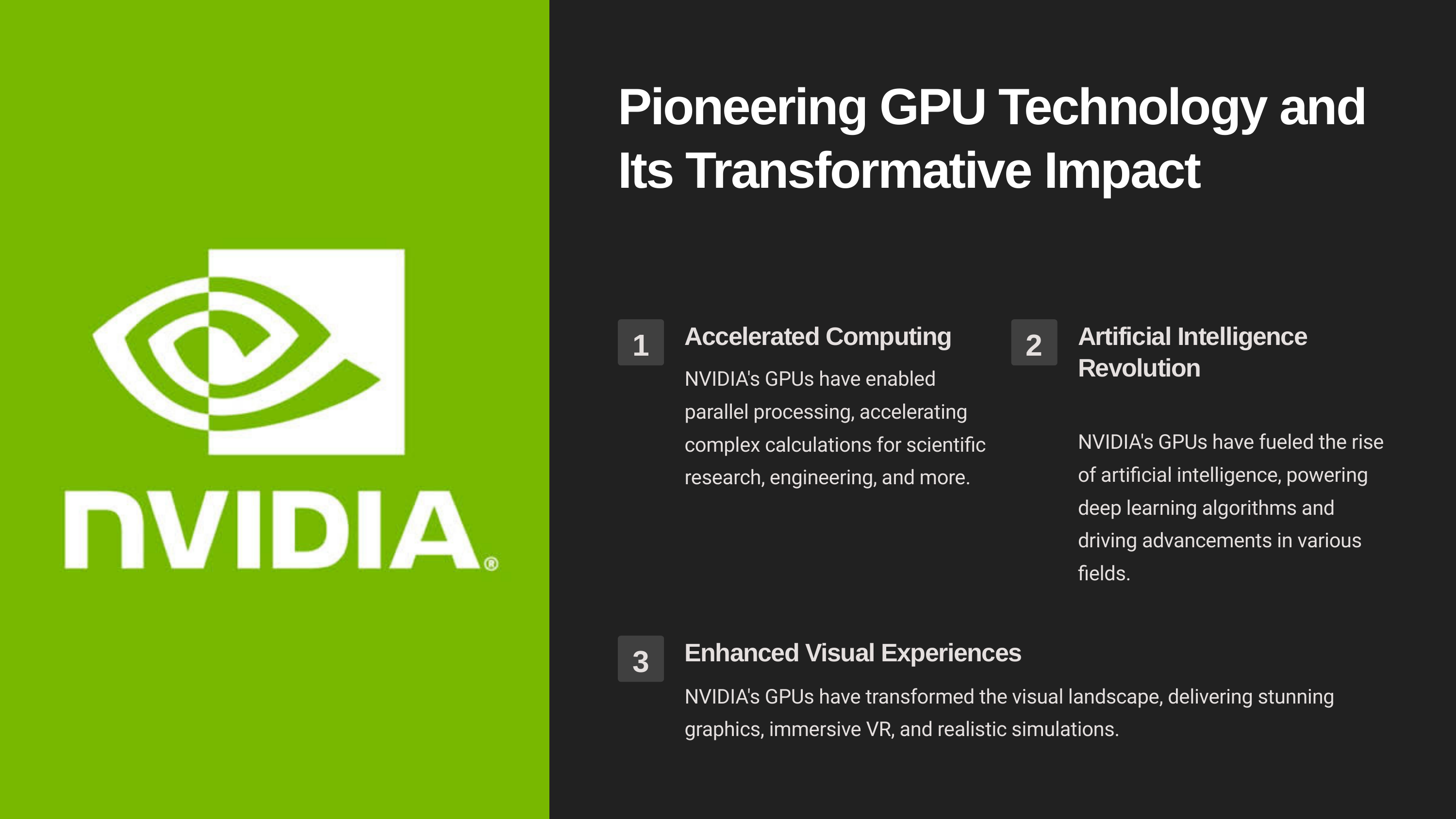

Pioneering GPU Technology and Its Transformative Impact

Accelerated Computing
Artificial Intelligence Revolution

1
2
NVIDIA's GPUs have enabled parallel processing, accelerating complex calculations for scientific research, engineering, and more.
NVIDIA's GPUs have fueled the rise of artificial intelligence, powering deep learning algorithms and driving advancements in various fields.
Enhanced Visual Experiences

3
NVIDIA's GPUs have transformed the visual landscape, delivering stunning graphics, immersive VR, and realistic simulations.